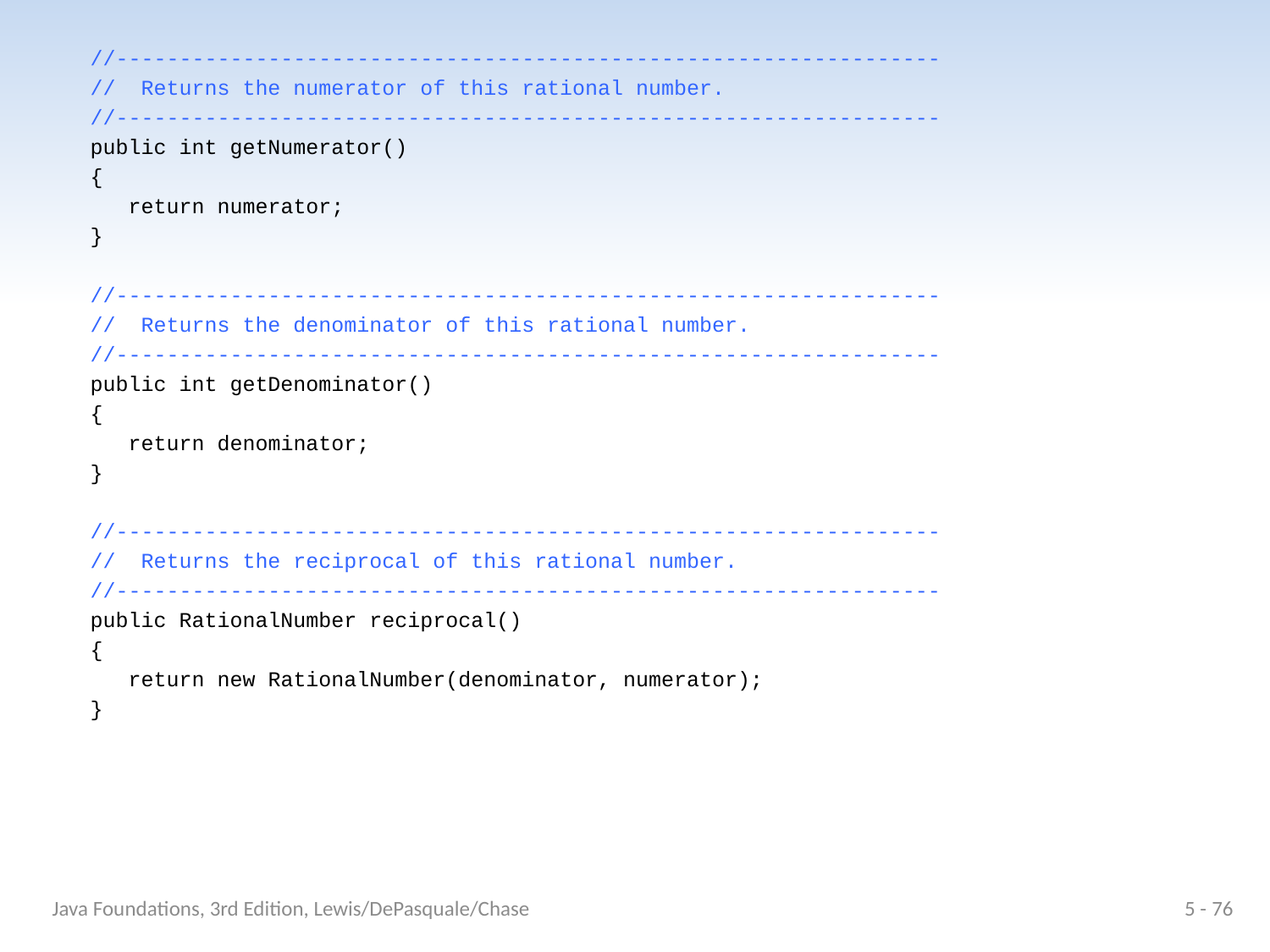

//-----------------------------------------------------------------
   //  Returns the numerator of this rational number.
   //-----------------------------------------------------------------
   public int getNumerator()
   {
      return numerator;
   }

   //-----------------------------------------------------------------
   //  Returns the denominator of this rational number.
   //-----------------------------------------------------------------
   public int getDenominator()
   {
      return denominator;
   }

   //-----------------------------------------------------------------
   //  Returns the reciprocal of this rational number.
   //-----------------------------------------------------------------
   public RationalNumber reciprocal()
   {
      return new RationalNumber(denominator, numerator);
   }

Java Foundations, 3rd Edition, Lewis/DePasquale/Chase
5 - 76